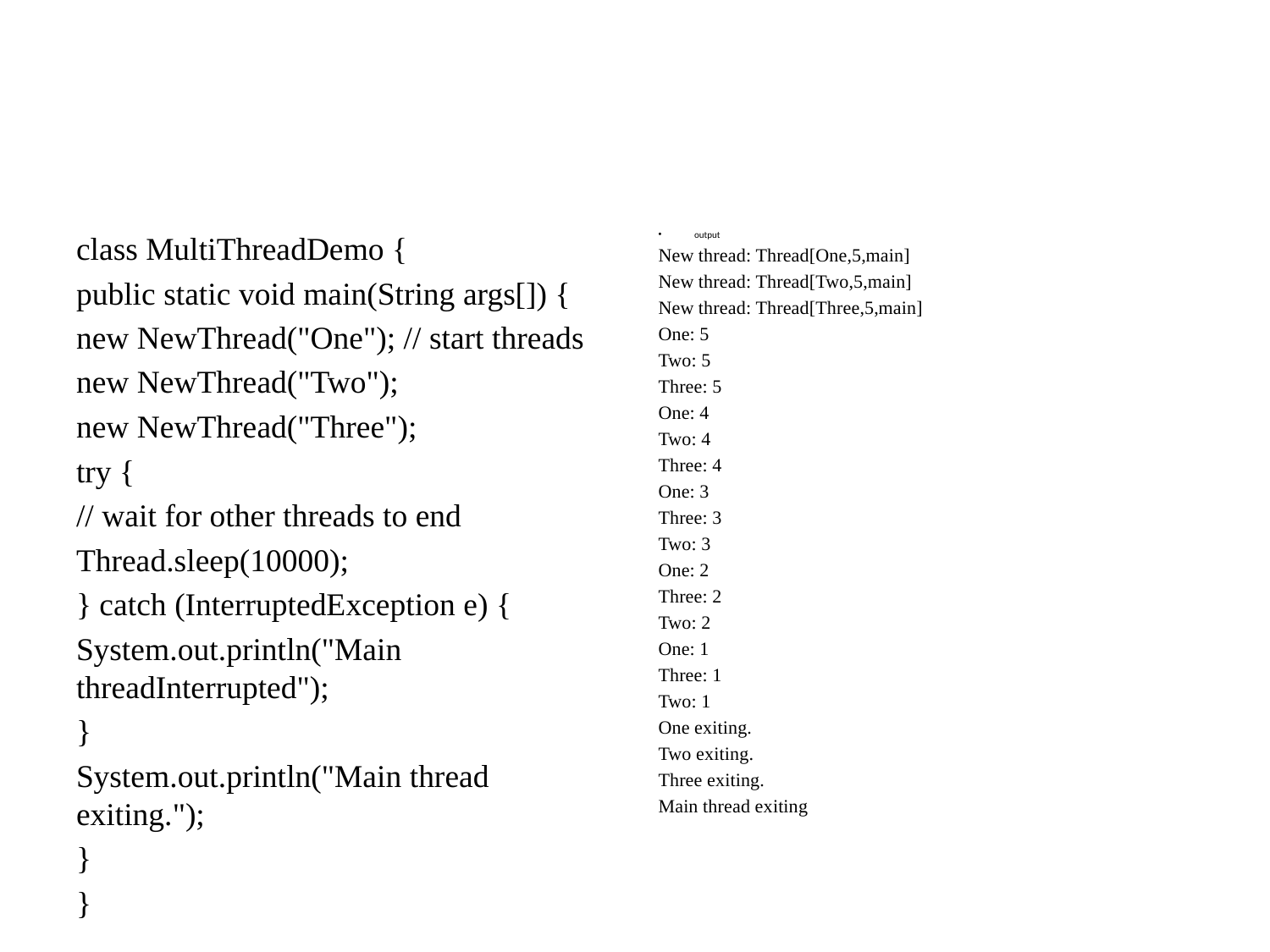

#
class MultiThreadDemo {
public static void main(String args[]) {
new NewThread("One"); // start threads
new NewThread("Two");
new NewThread("Three");
try {
// wait for other threads to end
Thread.sleep(10000);
} catch (InterruptedException e) {
System.out.println("Main threadInterrupted");
}
System.out.println("Main thread exiting.");
}
}
output
New thread: Thread[One,5,main]
New thread: Thread[Two,5,main]
New thread: Thread[Three,5,main]
One: 5
Two: 5
Three: 5
One: 4
Two: 4
Three: 4
One: 3
Three: 3
Two: 3
One: 2
Three: 2
Two: 2
One: 1
Three: 1
Two: 1
One exiting.
Two exiting.
Three exiting.
Main thread exiting